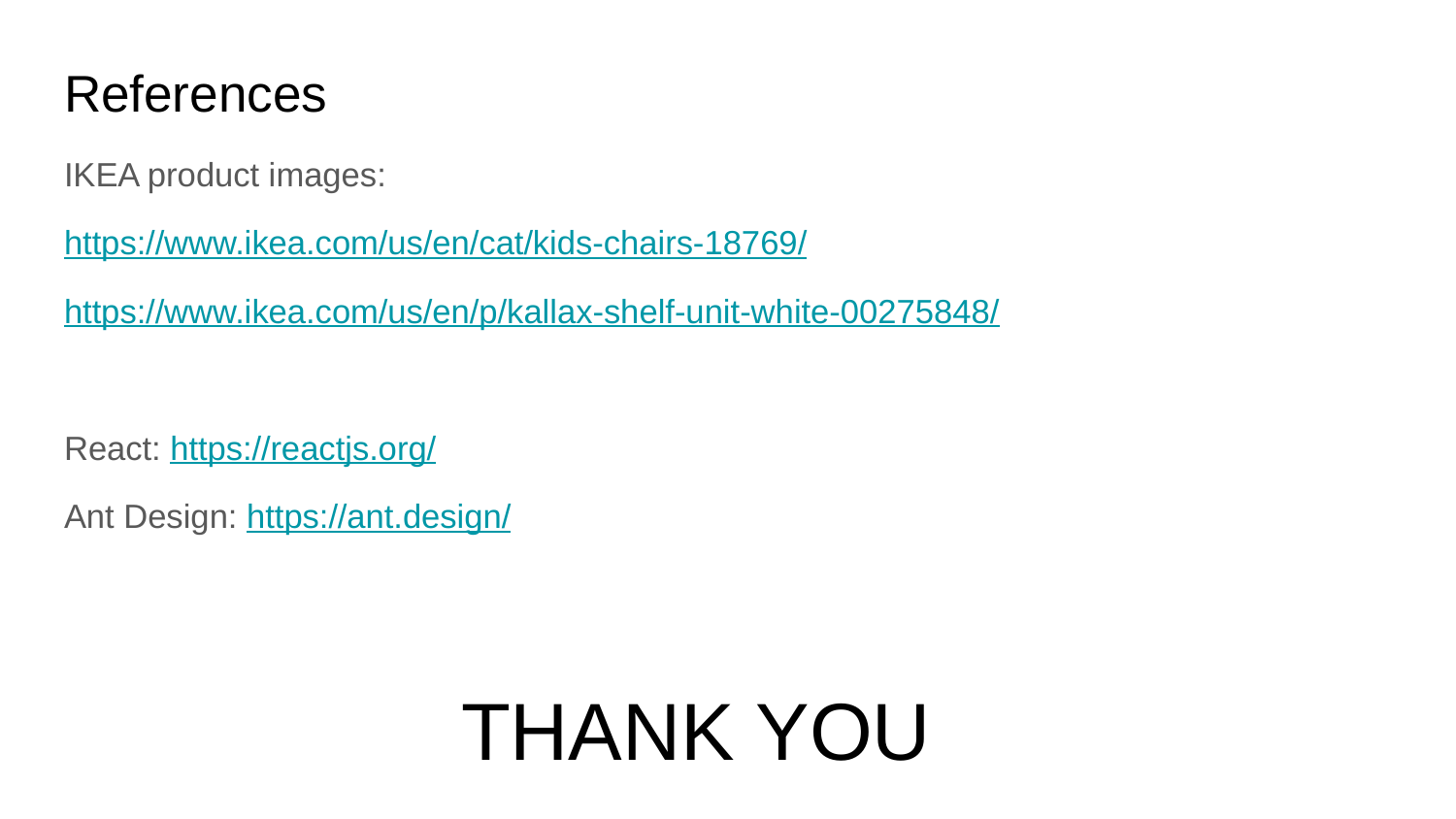

References
IKEA product images:
https://www.ikea.com/us/en/cat/kids-chairs-18769/
https://www.ikea.com/us/en/p/kallax-shelf-unit-white-00275848/

React: https://reactjs.org/
Ant Design: https://ant.design/
# THANK YOU